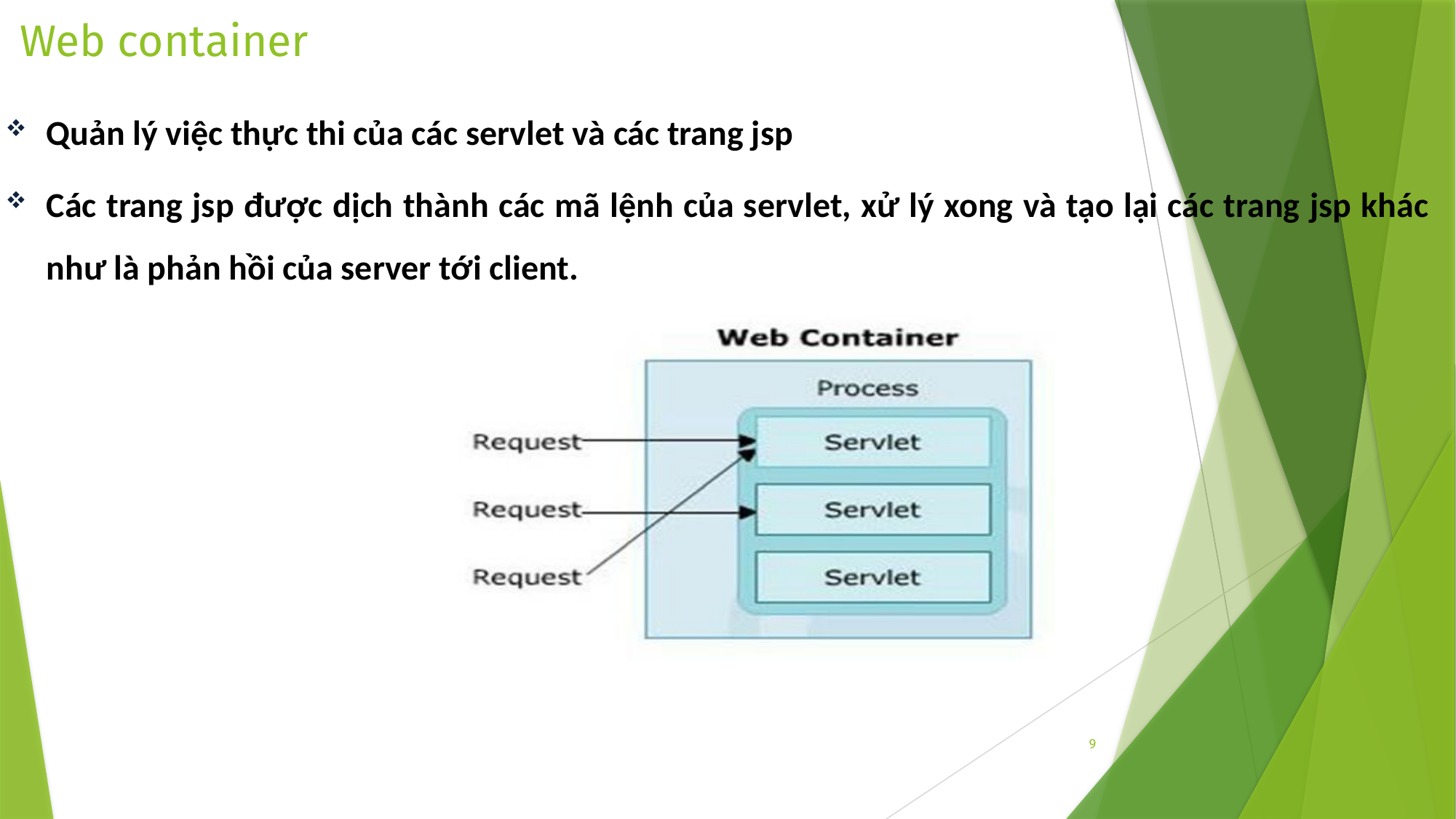

# Web container
Quản lý việc thực thi của các servlet và các trang jsp
Các trang jsp được dịch thành các mã lệnh của servlet, xử lý xong và tạo lại các trang jsp khác như là phản hồi của server tới client.

9